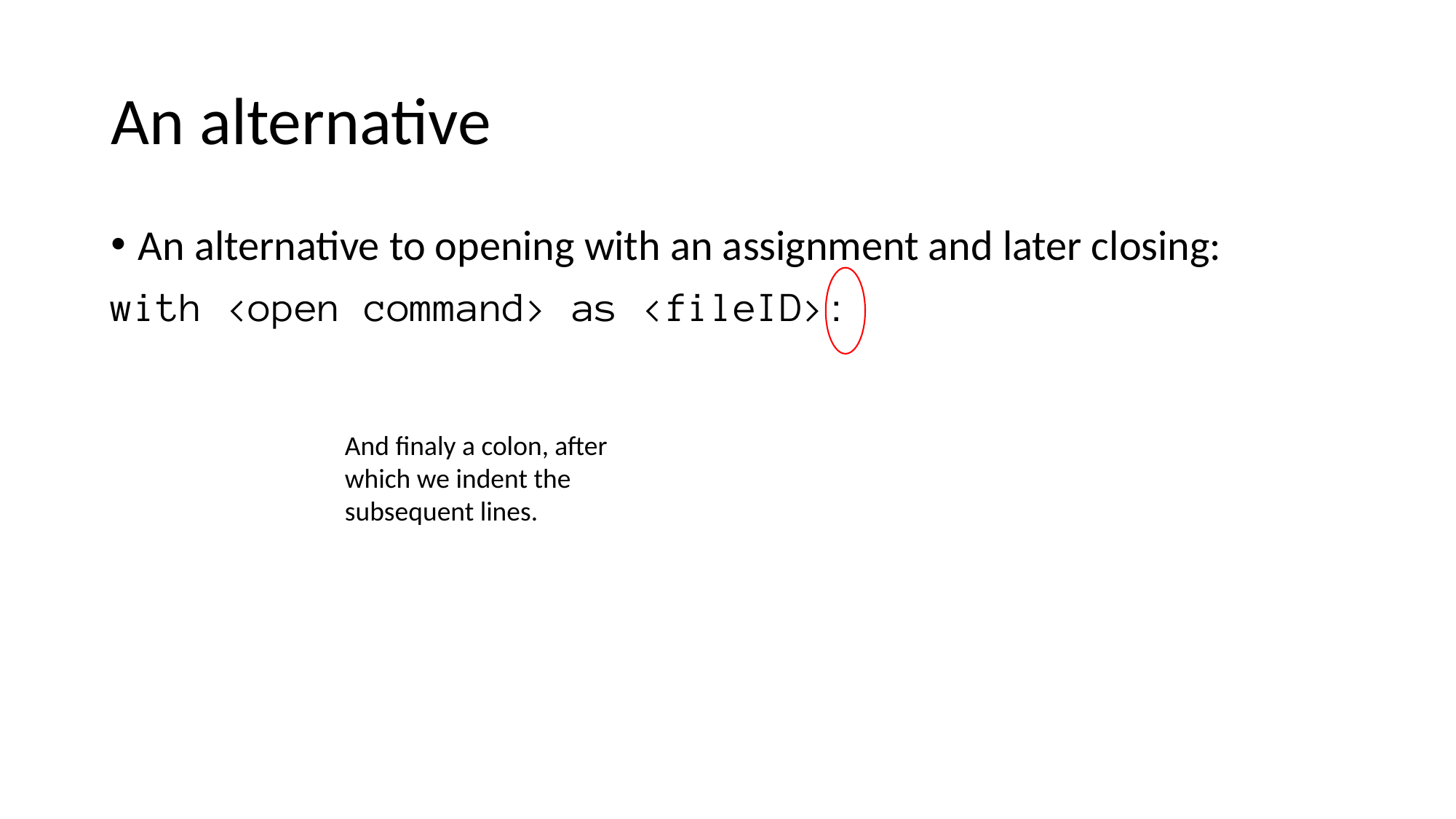

# An alternative
An alternative to opening with an assignment and later closing:
with <open command> as <fileID>:

And finaly a colon, after which we indent the subsequent lines.